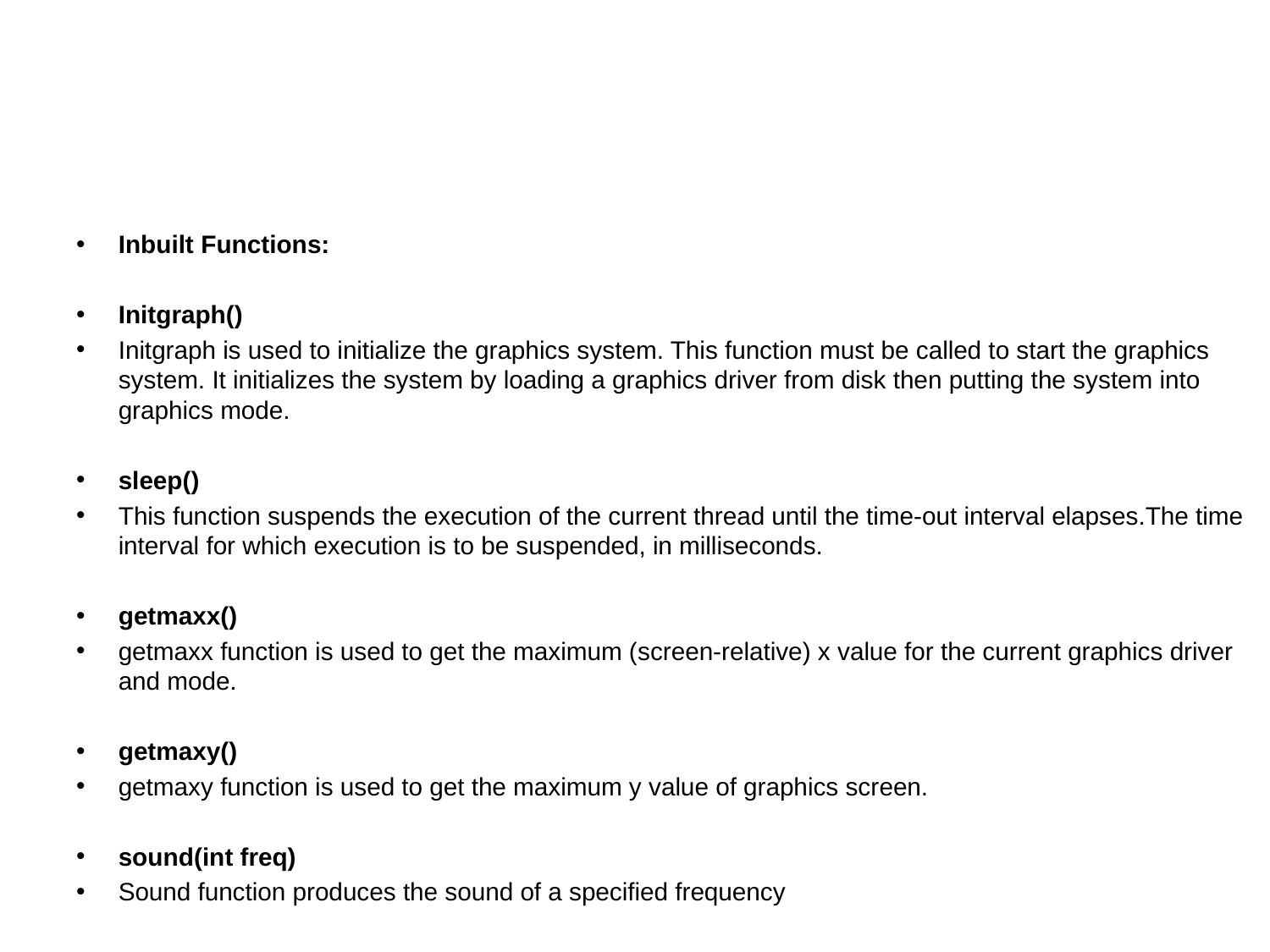

#
Inbuilt Functions:

Initgraph()
Initgraph is used to initialize the graphics system. This function must be called to start the graphics system. It initializes the system by loading a graphics driver from disk then putting the system into graphics mode.

sleep()
This function suspends the execution of the current thread until the time-out interval elapses.The time interval for which execution is to be suspended, in milliseconds.

getmaxx()
getmaxx function is used to get the maximum (screen-relative) x value for the current graphics driver and mode.

getmaxy()
getmaxy function is used to get the maximum y value of graphics screen.

sound(int freq)
Sound function produces the sound of a specified frequency